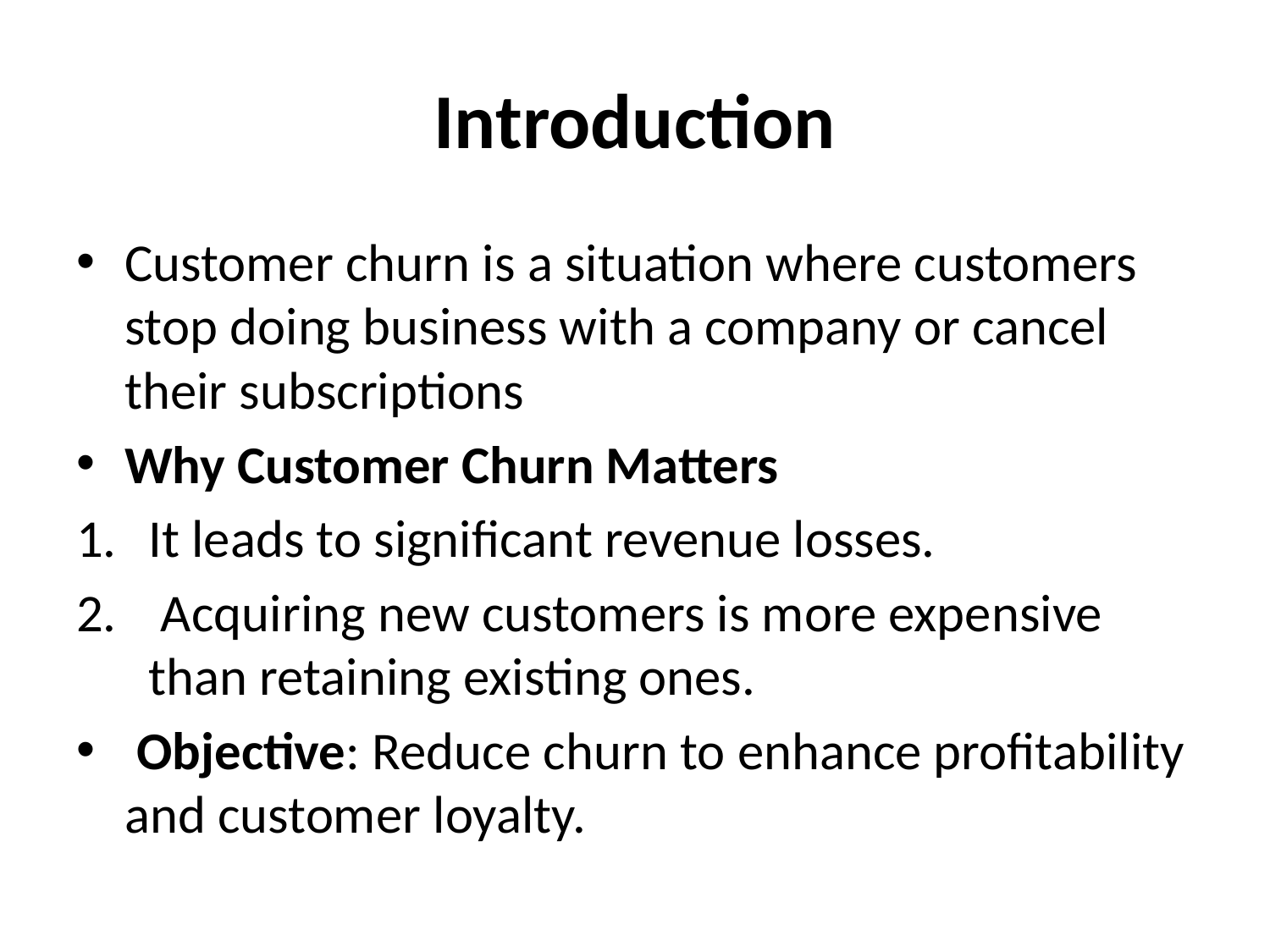

# Introduction
Customer churn is a situation where customers stop doing business with a company or cancel their subscriptions
Why Customer Churn Matters
It leads to significant revenue losses.
 Acquiring new customers is more expensive than retaining existing ones.
 Objective: Reduce churn to enhance profitability and customer loyalty.